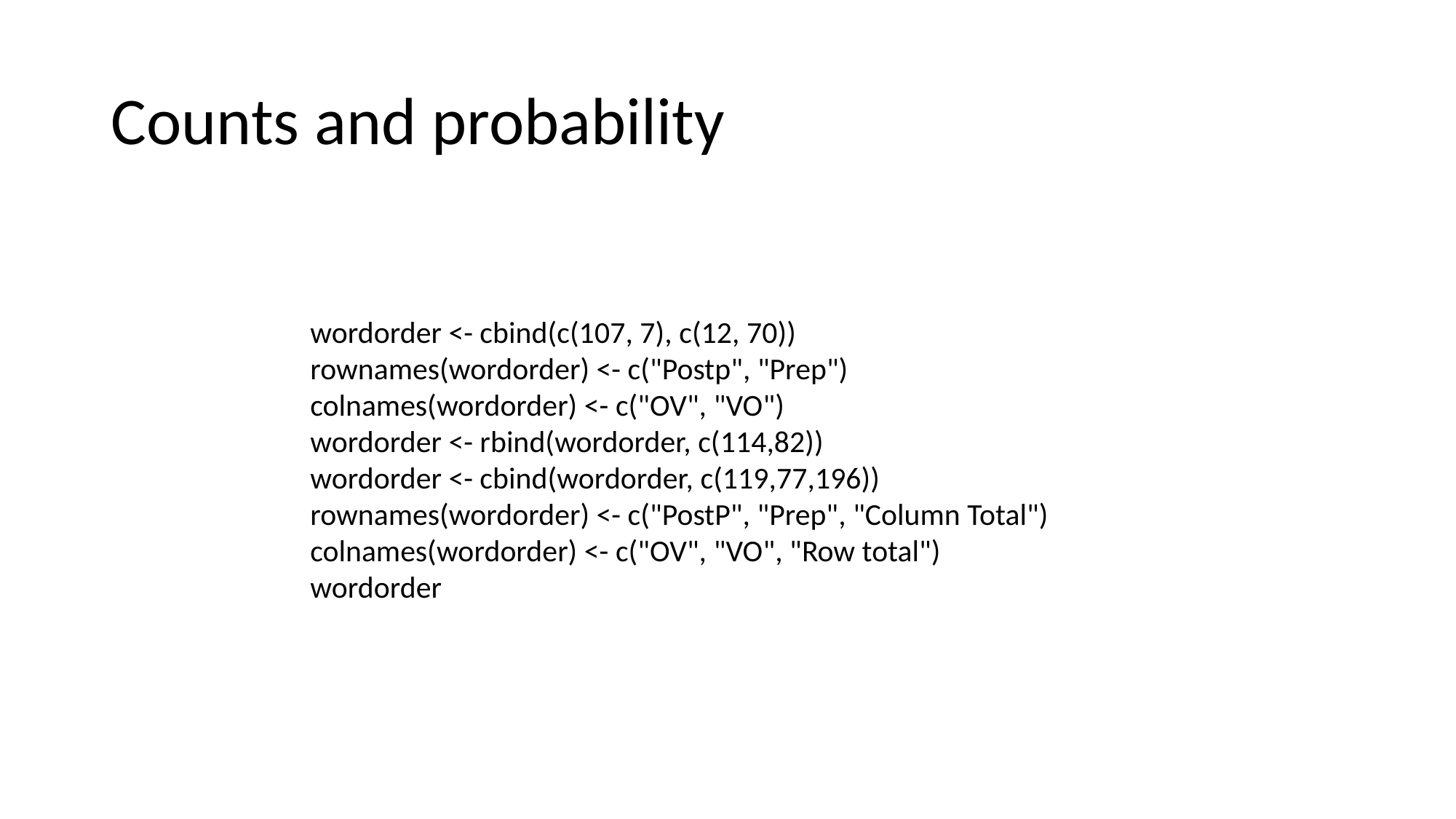

# Counts and probability
wordorder <- cbind(c(107, 7), c(12, 70))
rownames(wordorder) <- c("Postp", "Prep")
colnames(wordorder) <- c("OV", "VO")
wordorder <- rbind(wordorder, c(114,82))
wordorder <- cbind(wordorder, c(119,77,196))
rownames(wordorder) <- c("PostP", "Prep", "Column Total")
colnames(wordorder) <- c("OV", "VO", "Row total")
wordorder